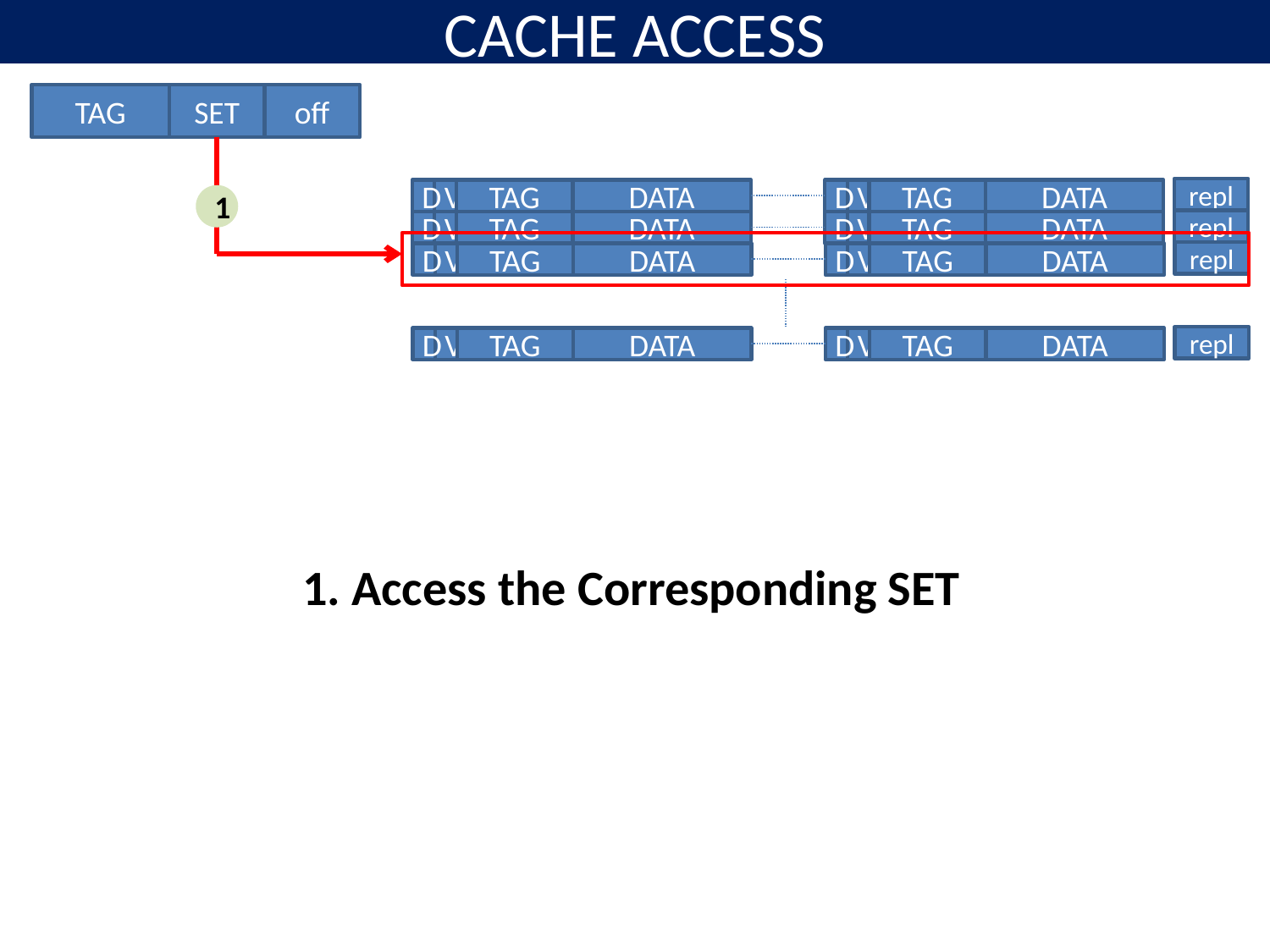

# CACHE ACCESS
TAG
SET
off
repl
D
V
TAG
DATA
D
V
TAG
DATA
1
repl
D
V
TAG
DATA
D
V
TAG
DATA

repl
D
V
TAG
DATA
D
V
TAG
DATA
repl
D
V
TAG
DATA
D
V
TAG
DATA
1. Access the Corresponding SET